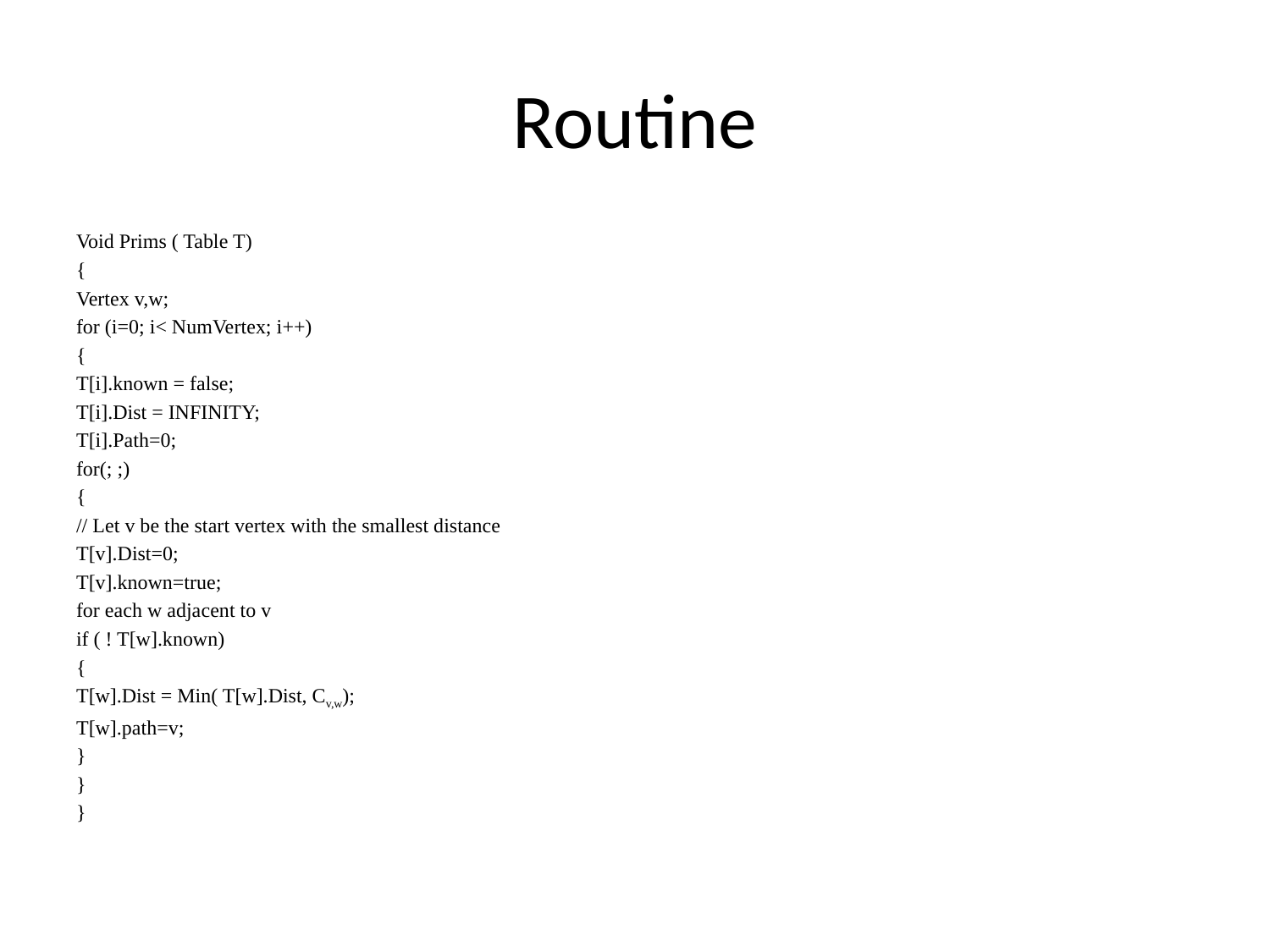

# Routine
Void Prims ( Table T)
{
Vertex v,w;
for (i=0; i< NumVertex; i++)
{
T[i].known = false;
T[i].Dist = INFINITY;
T[i].Path=0;
for(; ;)
{
// Let v be the start vertex with the smallest distance
T[v].Dist=0;
T[v].known=true;
for each w adjacent to v
if ( ! T[w].known)
{
T[w].Dist = Min( T[w].Dist, Cv,w);
T[w].path=v;
}
}
}